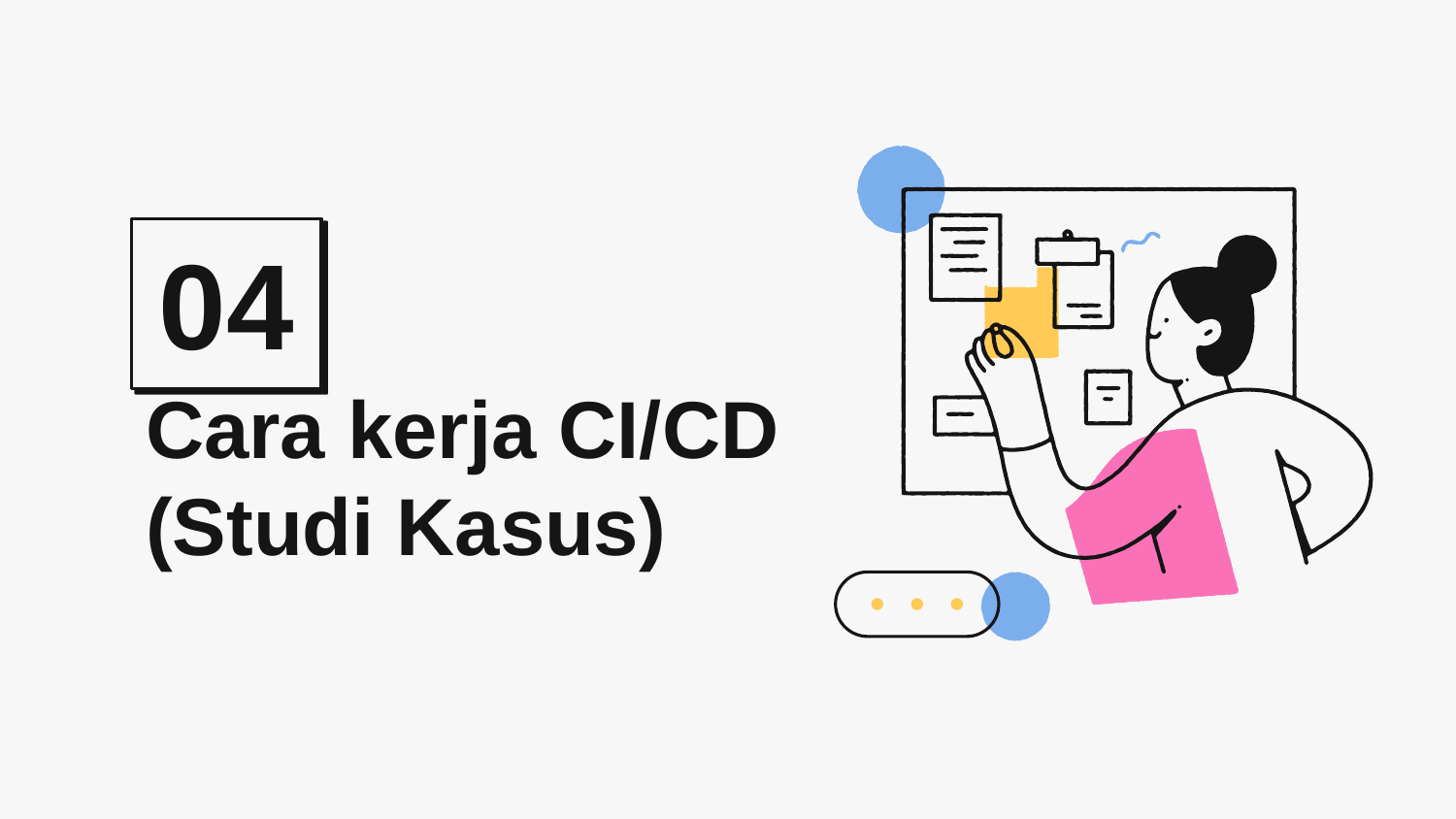

04
# Cara kerja CI/CD (Studi Kasus)